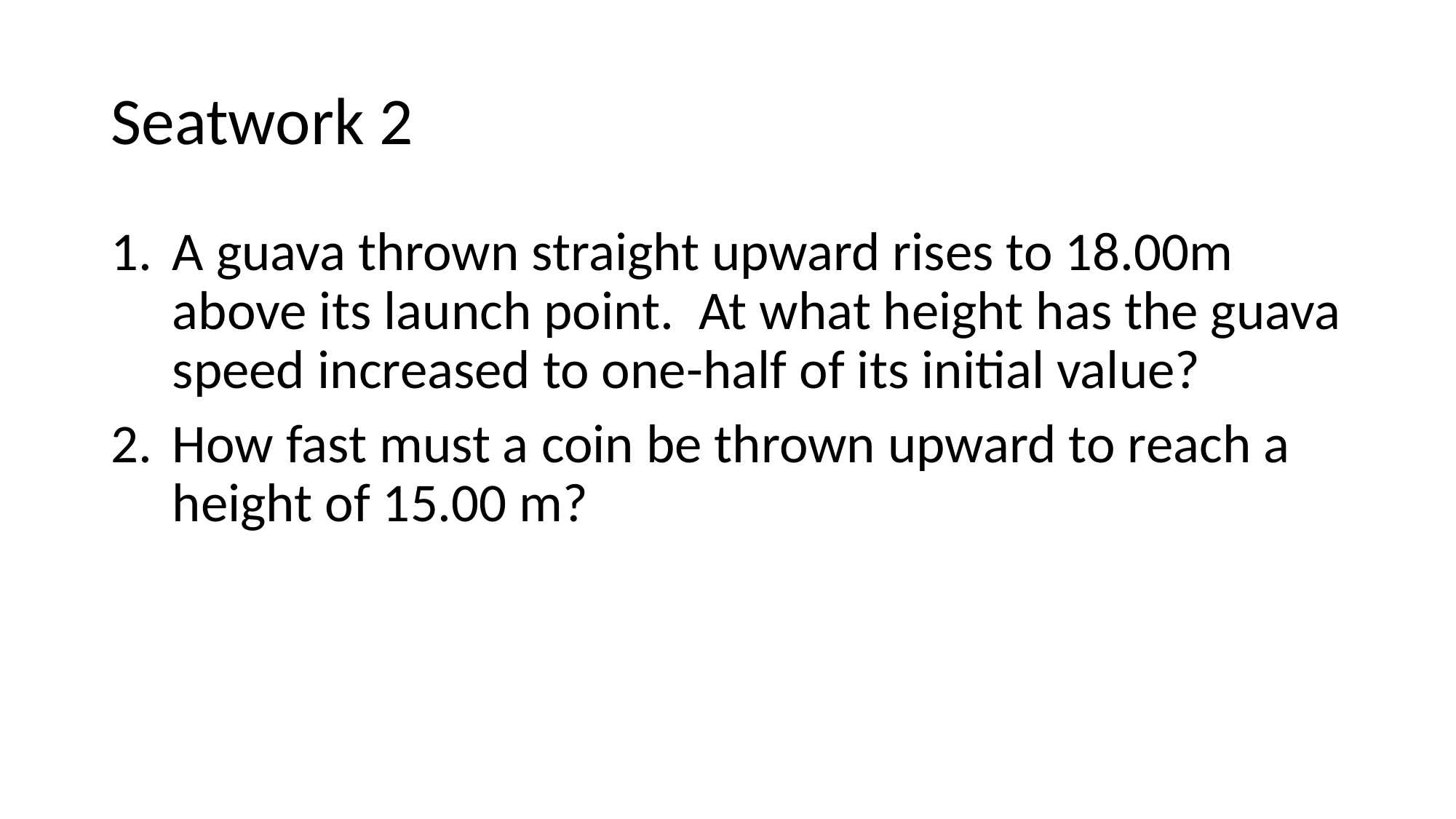

# Seatwork 2
A guava thrown straight upward rises to 18.00m above its launch point.  At what height has the guava speed increased to one-half of its initial value?
How fast must a coin be thrown upward to reach a height of 15.00 m?